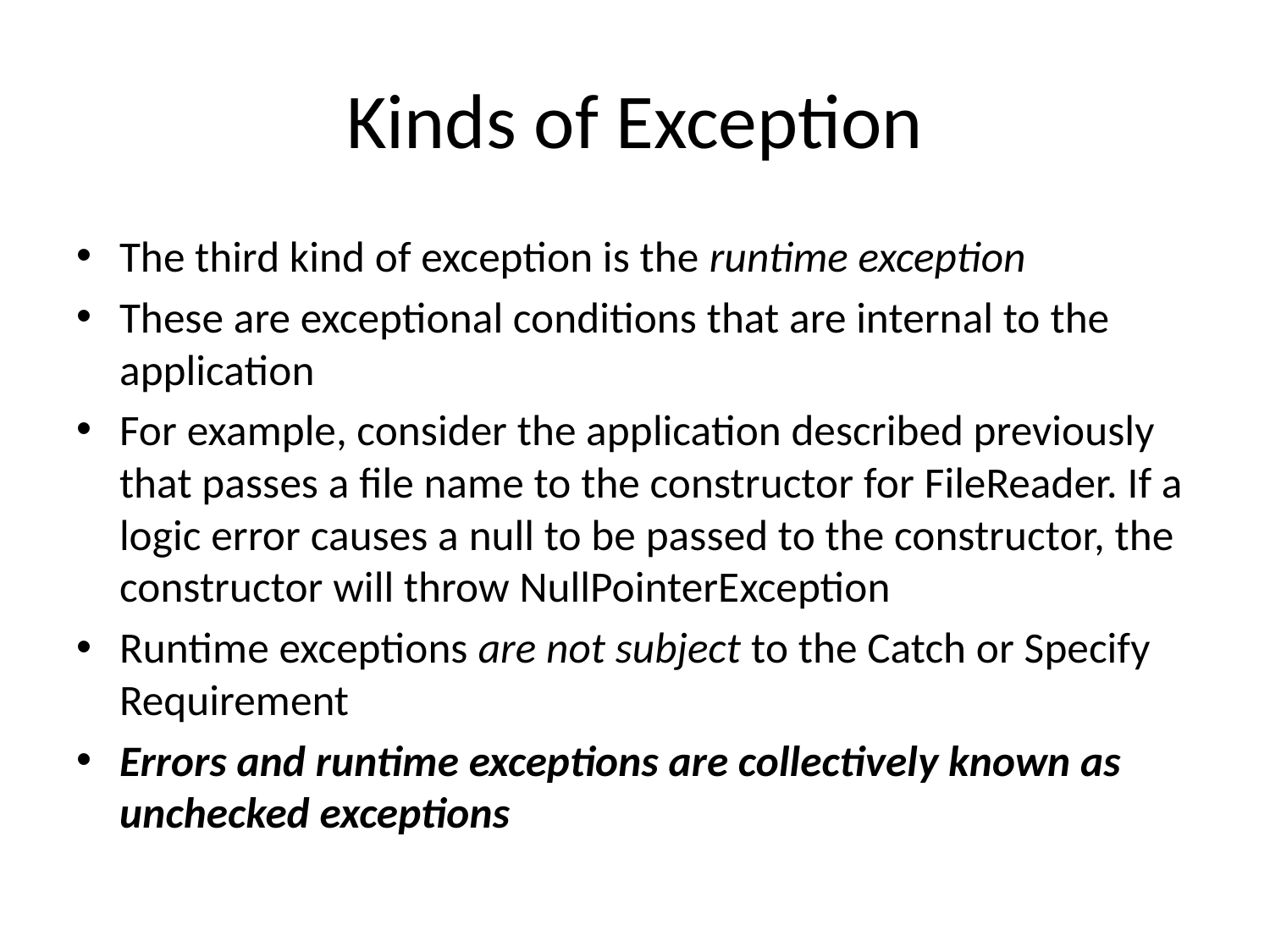

# Kinds of Exception
The third kind of exception is the runtime exception
These are exceptional conditions that are internal to the application
For example, consider the application described previously that passes a file name to the constructor for FileReader. If a logic error causes a null to be passed to the constructor, the constructor will throw NullPointerException
Runtime exceptions are not subject to the Catch or Specify Requirement
Errors and runtime exceptions are collectively known as unchecked exceptions